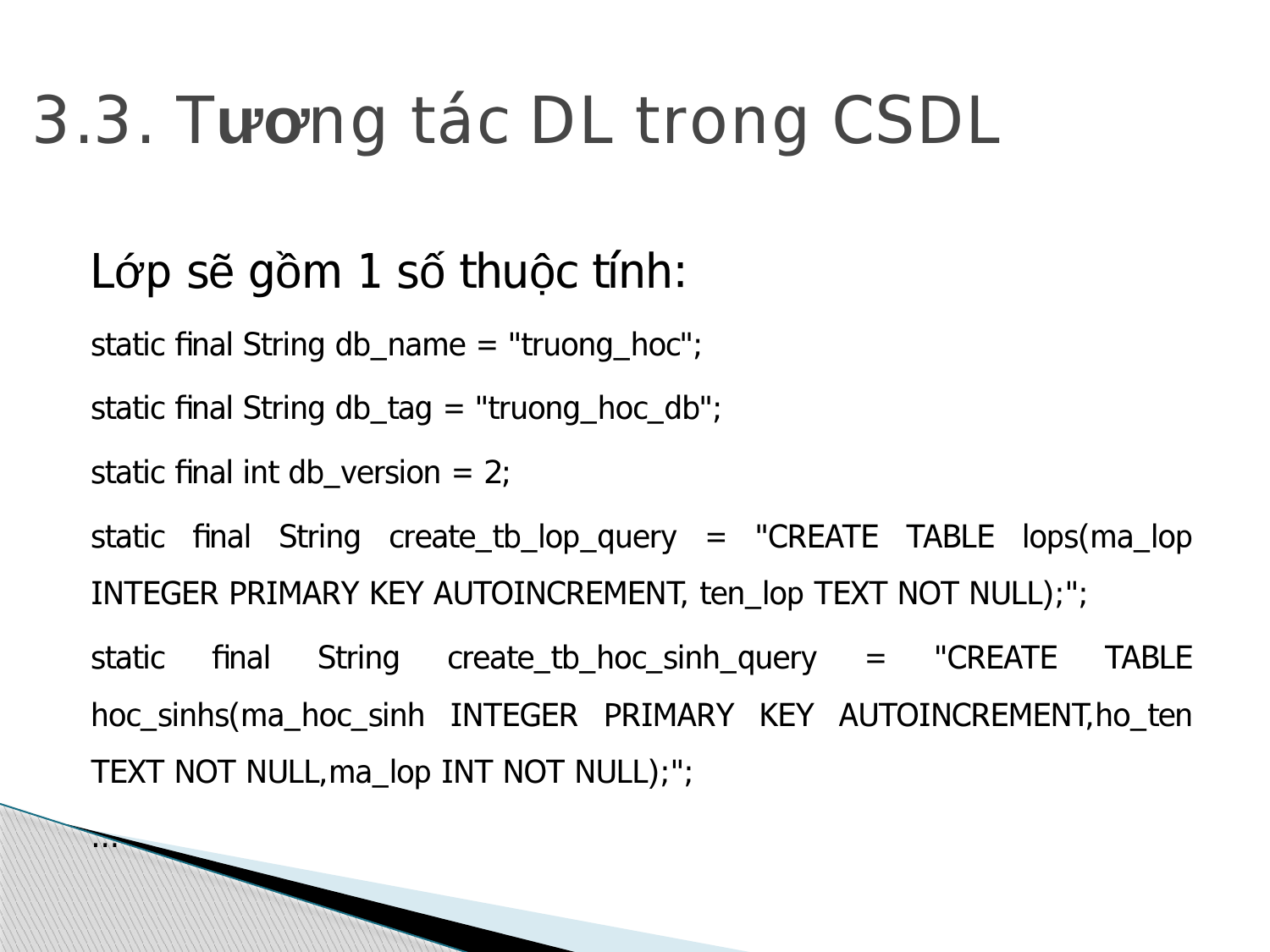

# 3.3. Tương tác DL trong CSDL
Lớp sẽ gồm 1 số thuộc tính:
static final String db_name = "truong_hoc";
static final String db_tag = "truong_hoc_db";
static final int db_version = 2;
static final String create_tb_lop_query = "CREATE TABLE lops(ma_lop INTEGER PRIMARY KEY AUTOINCREMENT, ten_lop TEXT NOT NULL);";
static final String create_tb_hoc_sinh_query = "CREATE TABLE hoc_sinhs(ma_hoc_sinh INTEGER PRIMARY KEY AUTOINCREMENT,ho_ten TEXT NOT NULL,ma_lop INT NOT NULL);";
...
27